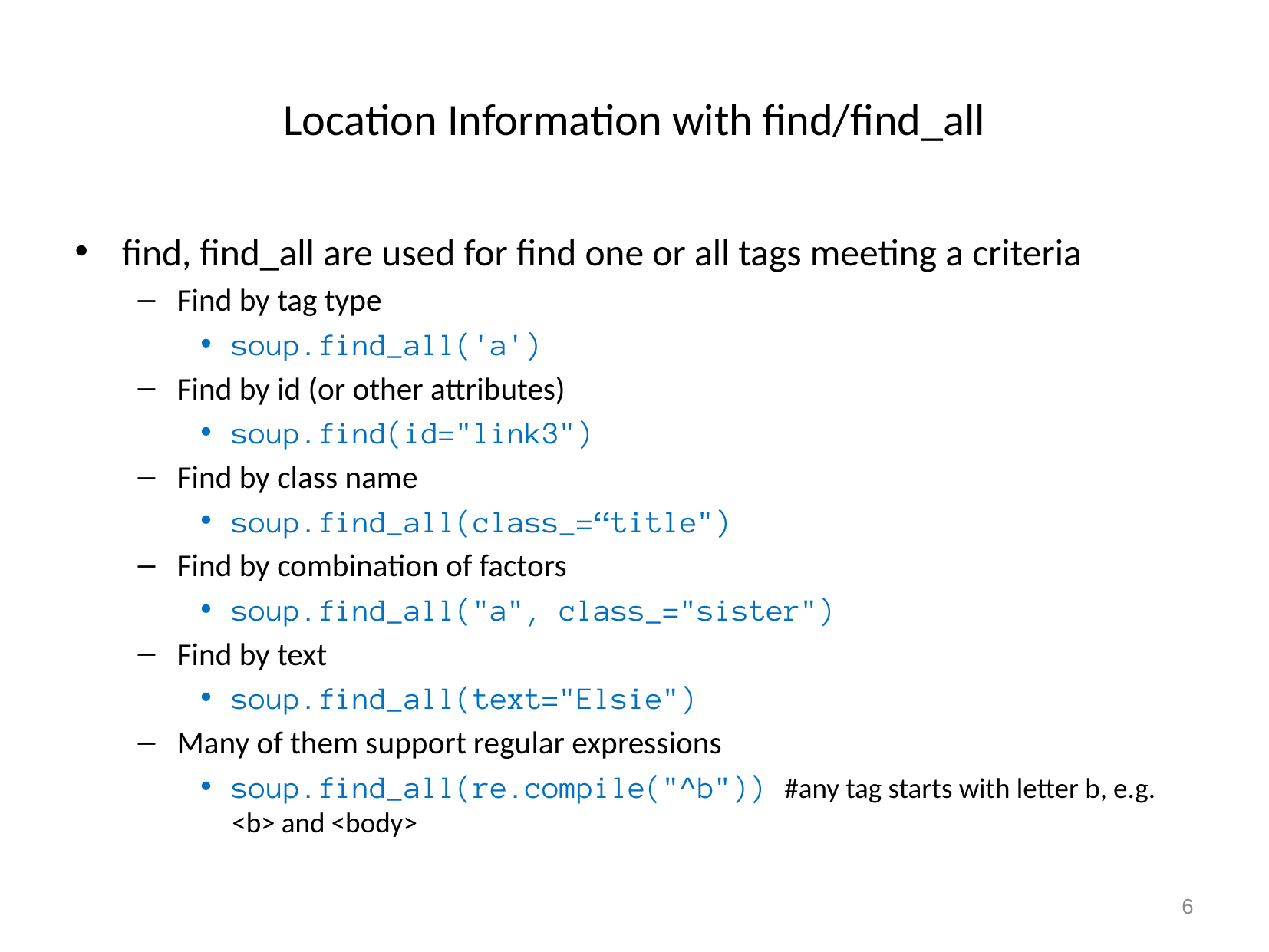

# Location Information with find/find_all
find, find_all are used for find one or all tags meeting a criteria
Find by tag type
soup.find_all('a')
Find by id (or other attributes)
soup.find(id="link3")
Find by class name
soup.find_all(class_=“title")
Find by combination of factors
soup.find_all("a", class_="sister")
Find by text
soup.find_all(text="Elsie")
Many of them support regular expressions
soup.find_all(re.compile("^b")) #any tag starts with letter b, e.g. <b> and <body>
6